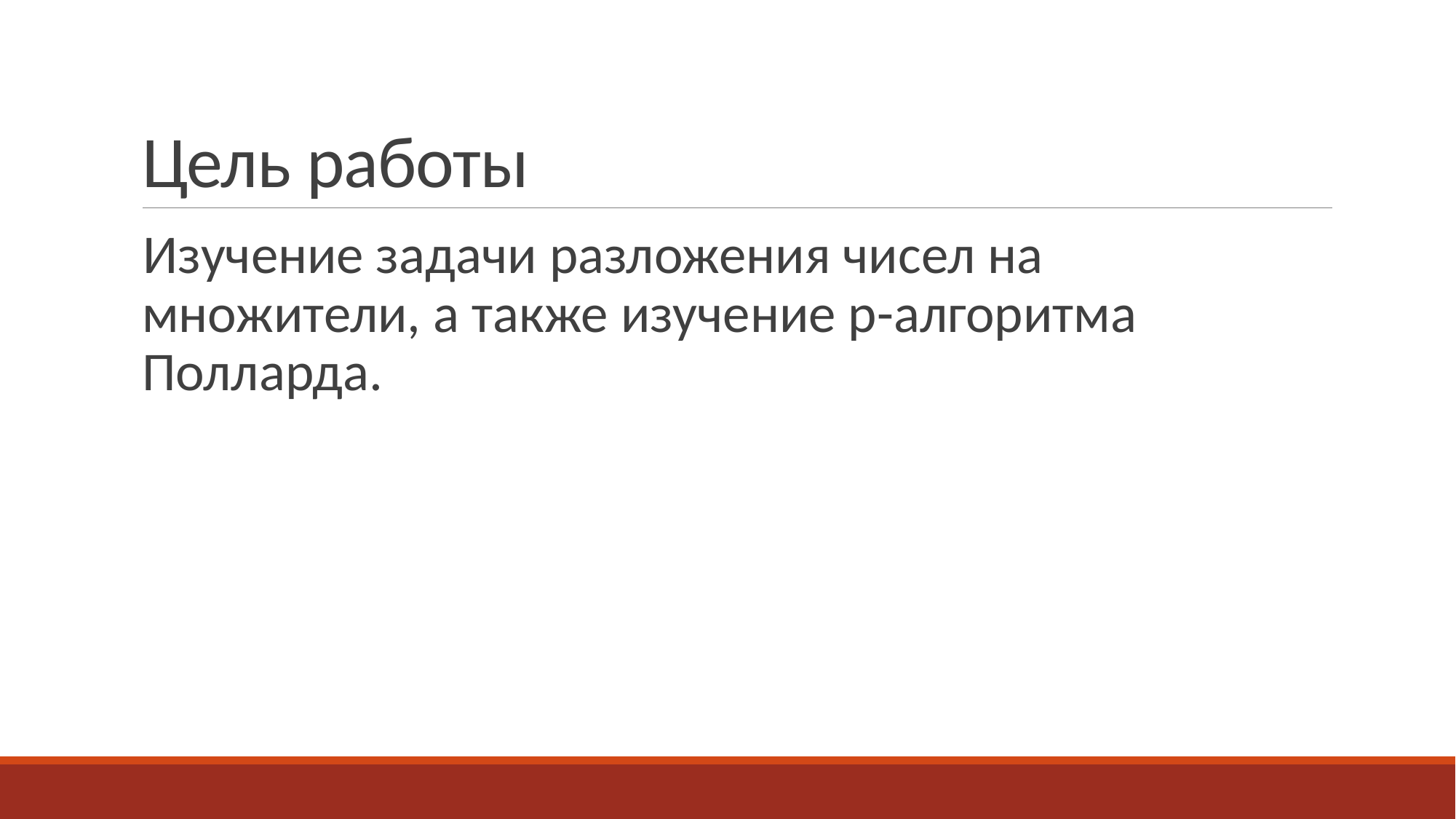

# Цель работы
Изучение задачи разложения чисел на множители, а также изучение p-алгоритма Полларда.